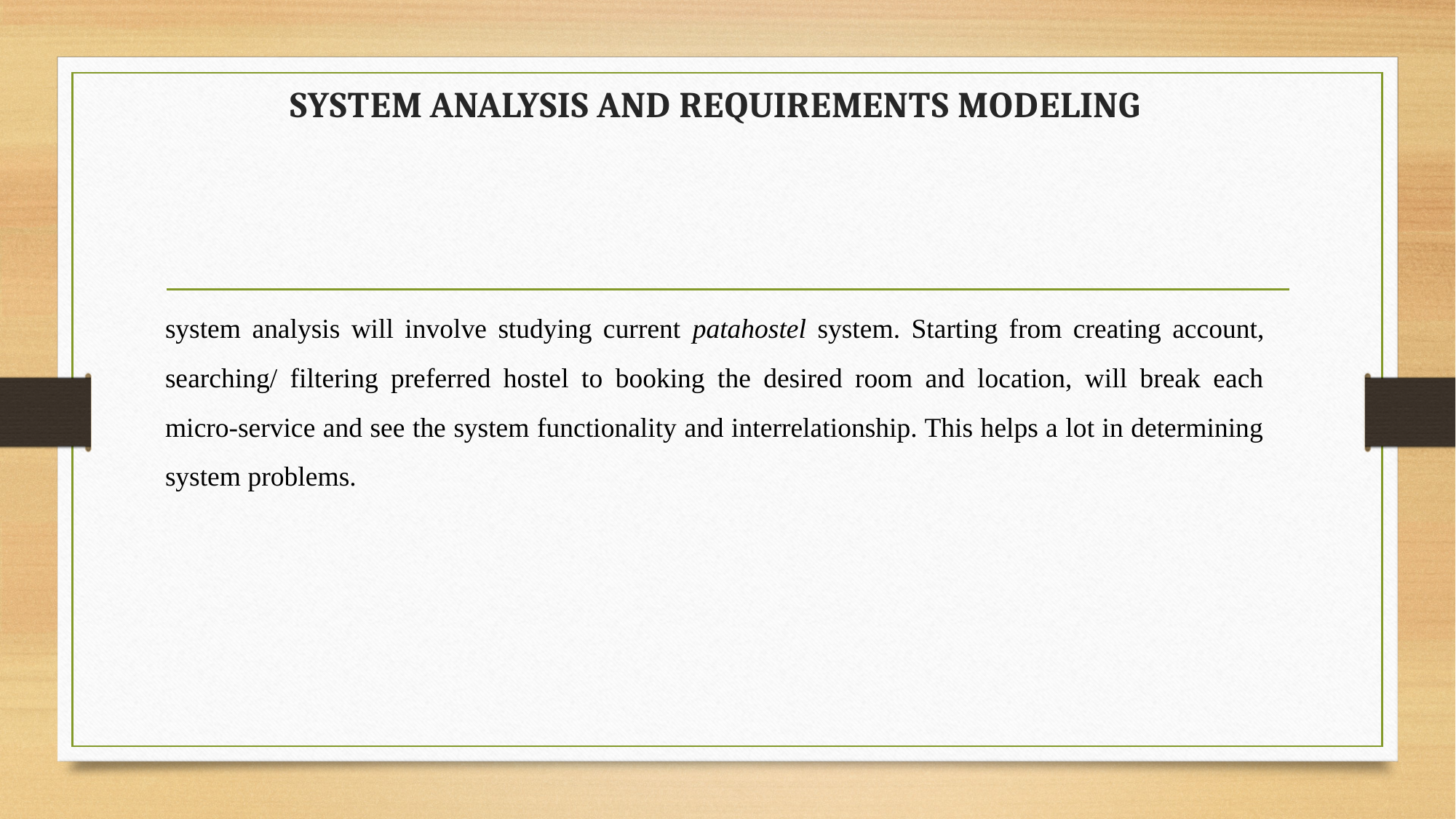

# SYSTEM ANALYSIS AND REQUIREMENTS MODELING

system analysis will involve studying current patahostel system. Starting from creating account, searching/ filtering preferred hostel to booking the desired room and location, will break each micro-service and see the system functionality and interrelationship. This helps a lot in determining system problems.